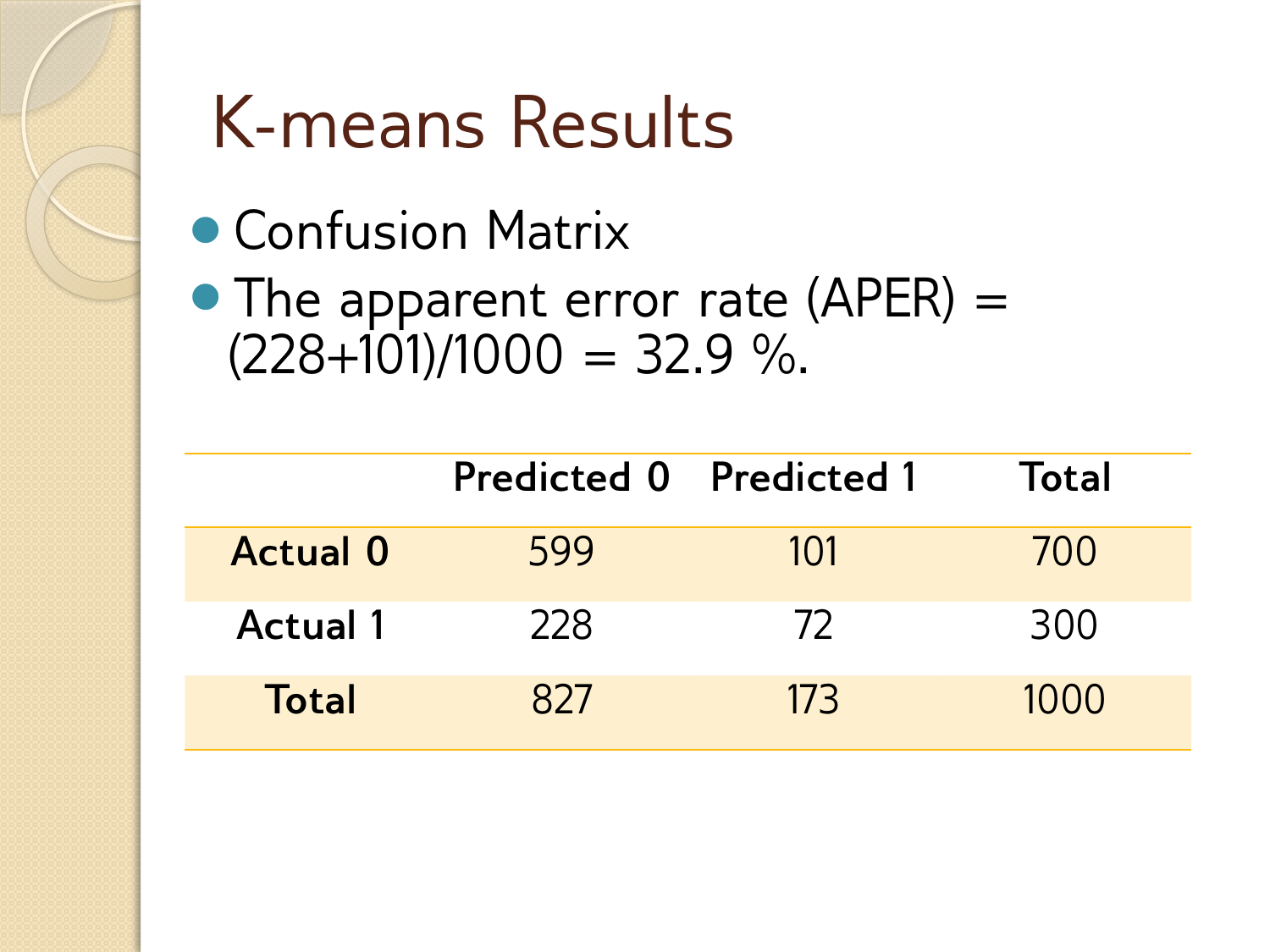

# K-means Results
Confusion Matrix
The apparent error rate (APER) = (228+101)/1000 = 32.9 %.
|  | Predicted 0 | Predicted 1 | Total |
| --- | --- | --- | --- |
| Actual 0 | 599 | 101 | 700 |
| Actual 1 | 228 | 72 | 300 |
| Total | 827 | 173 | 1000 |